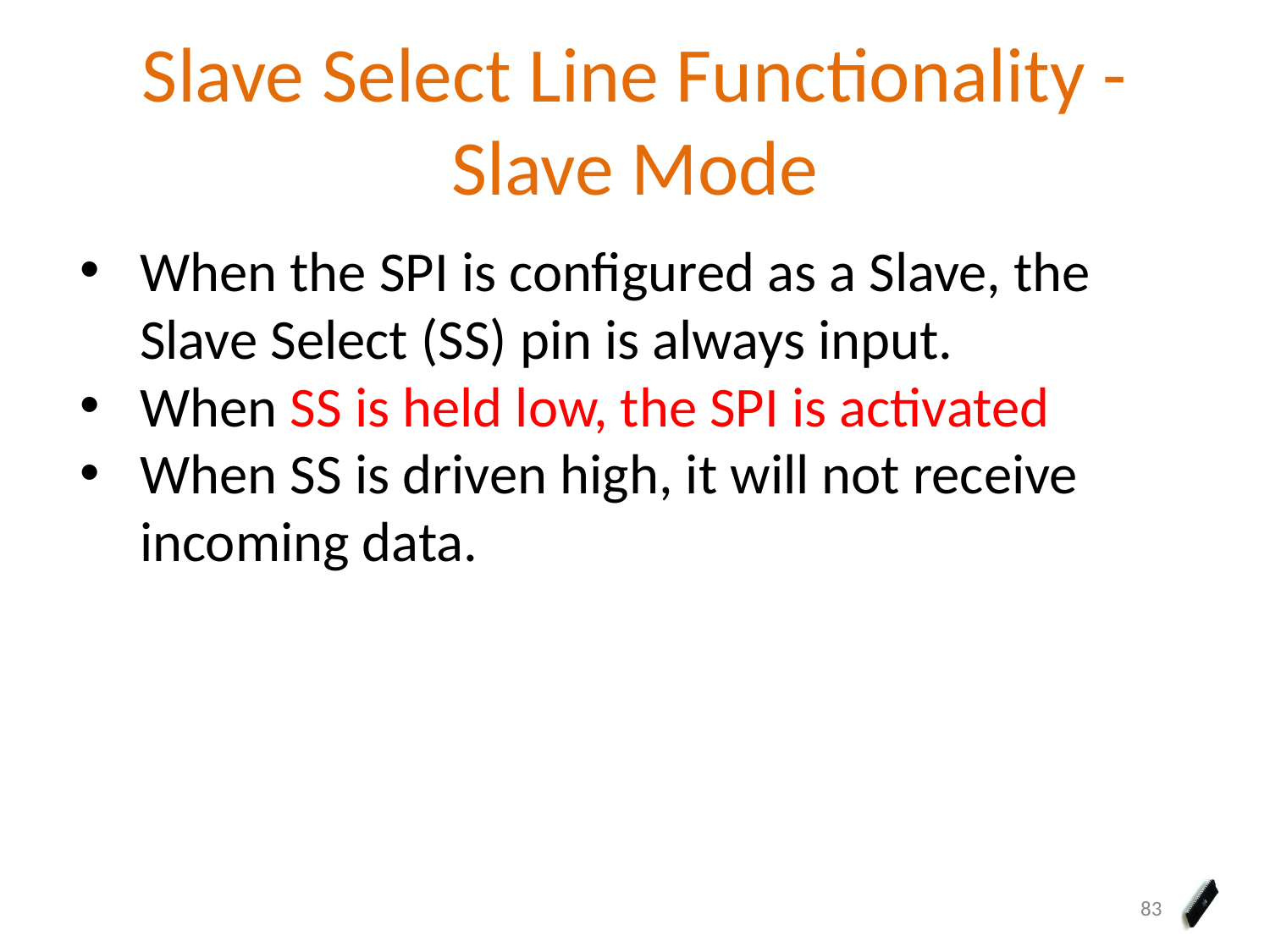

# Slave Select Line Functionality - Slave Mode
When the SPI is configured as a Slave, the Slave Select (SS) pin is always input.
When SS is held low, the SPI is activated
When SS is driven high, it will not receive incoming data.

83